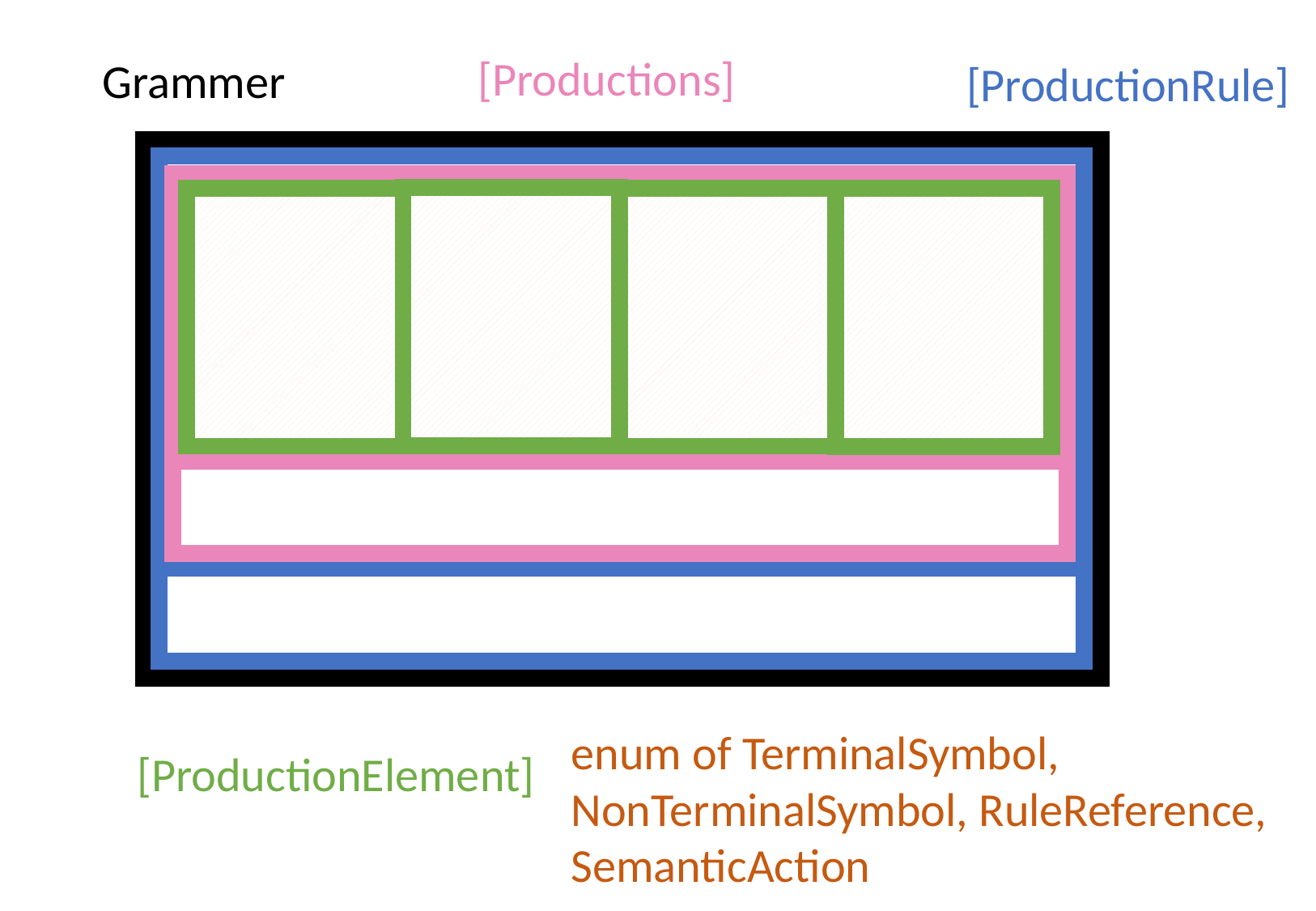

[Productions]
[ProductionRule]
# Grammer

enum of TerminalSymbol,
NonTerminalSymbol, RuleReference,
SemanticAction
[ProductionElement]